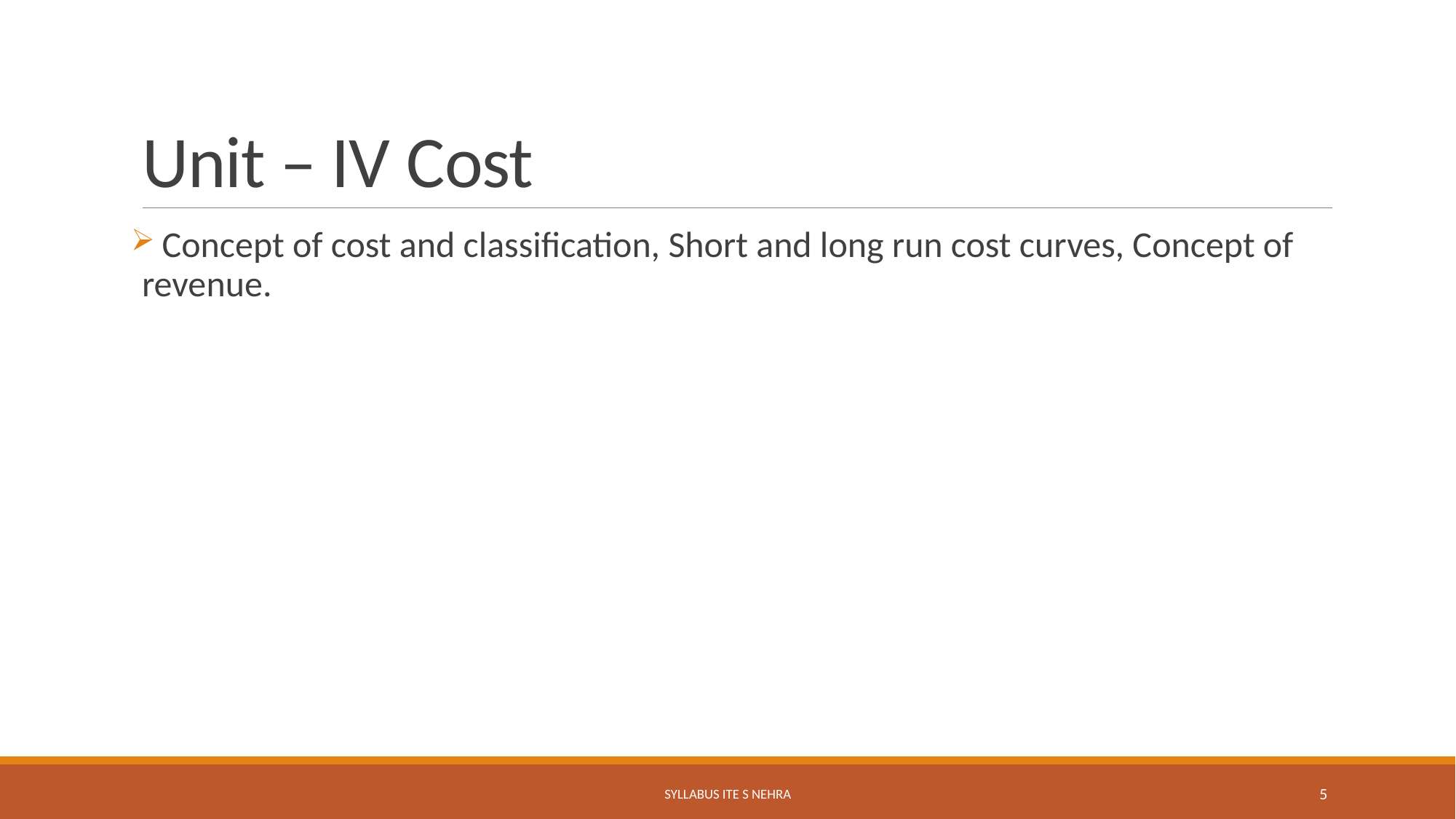

# Unit – IV Cost
 Concept of cost and classification, Short and long run cost curves, Concept of revenue.
Syllabus ITE S Nehra
5